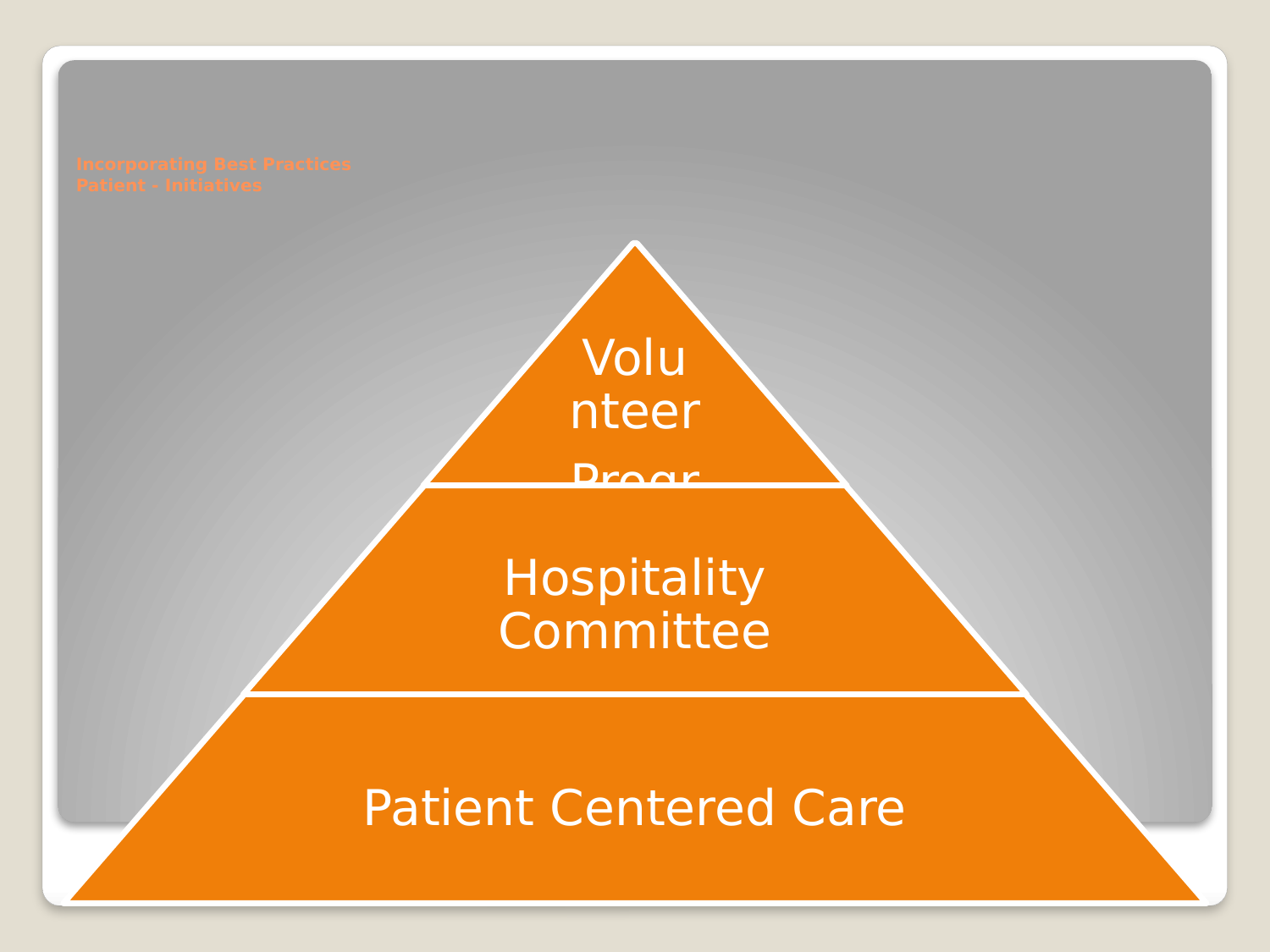

# Incorporating Best Practices Patient - Initiatives

Volunteer
Program
Hospitality Committee
Patient Centered Care